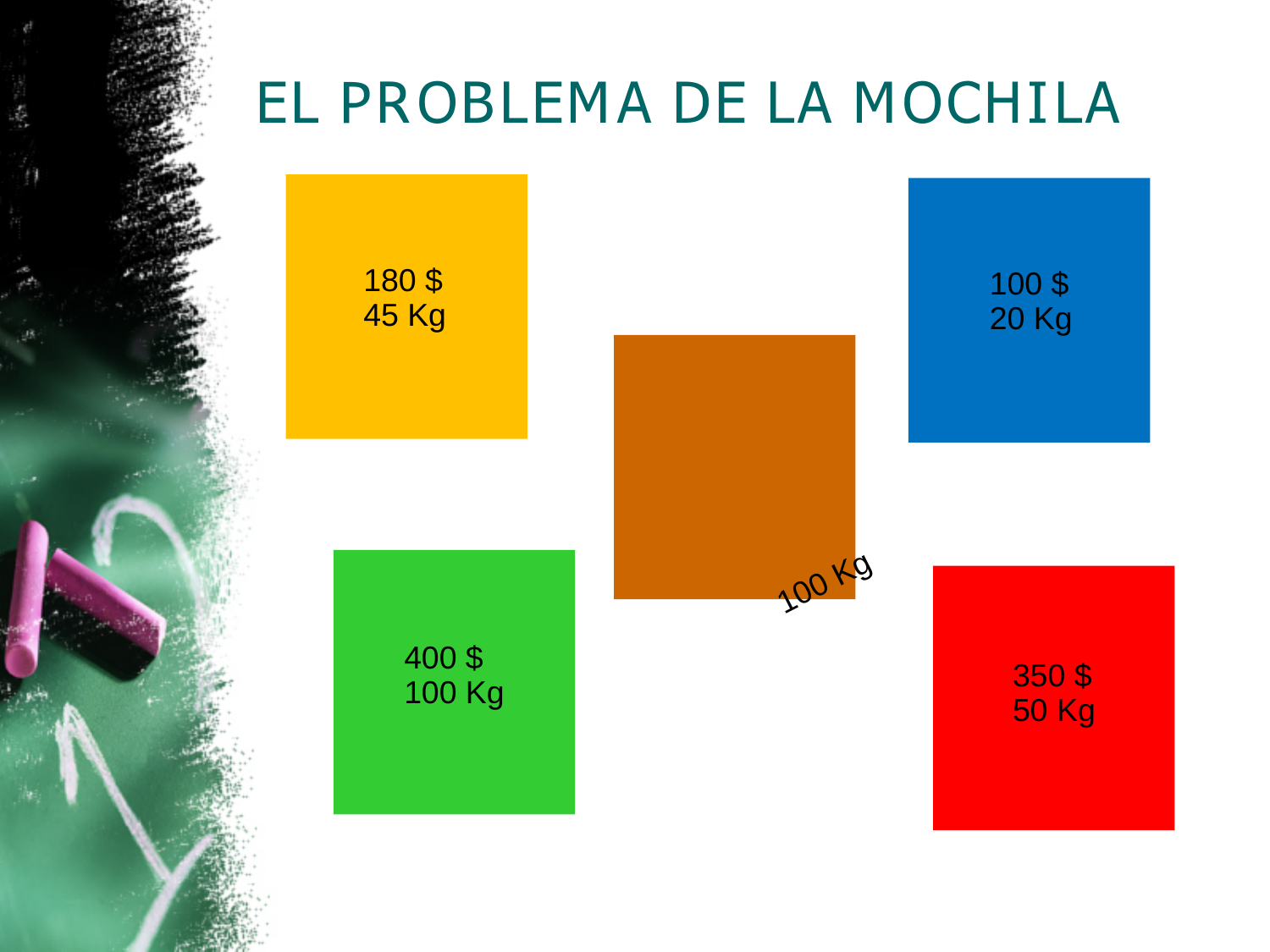

# EL PROBLEMA DE LA MOCHILA

180 $
45 Kg
100 $
20 Kg

100 Kg

400 $
100 Kg
350 $
50 Kg